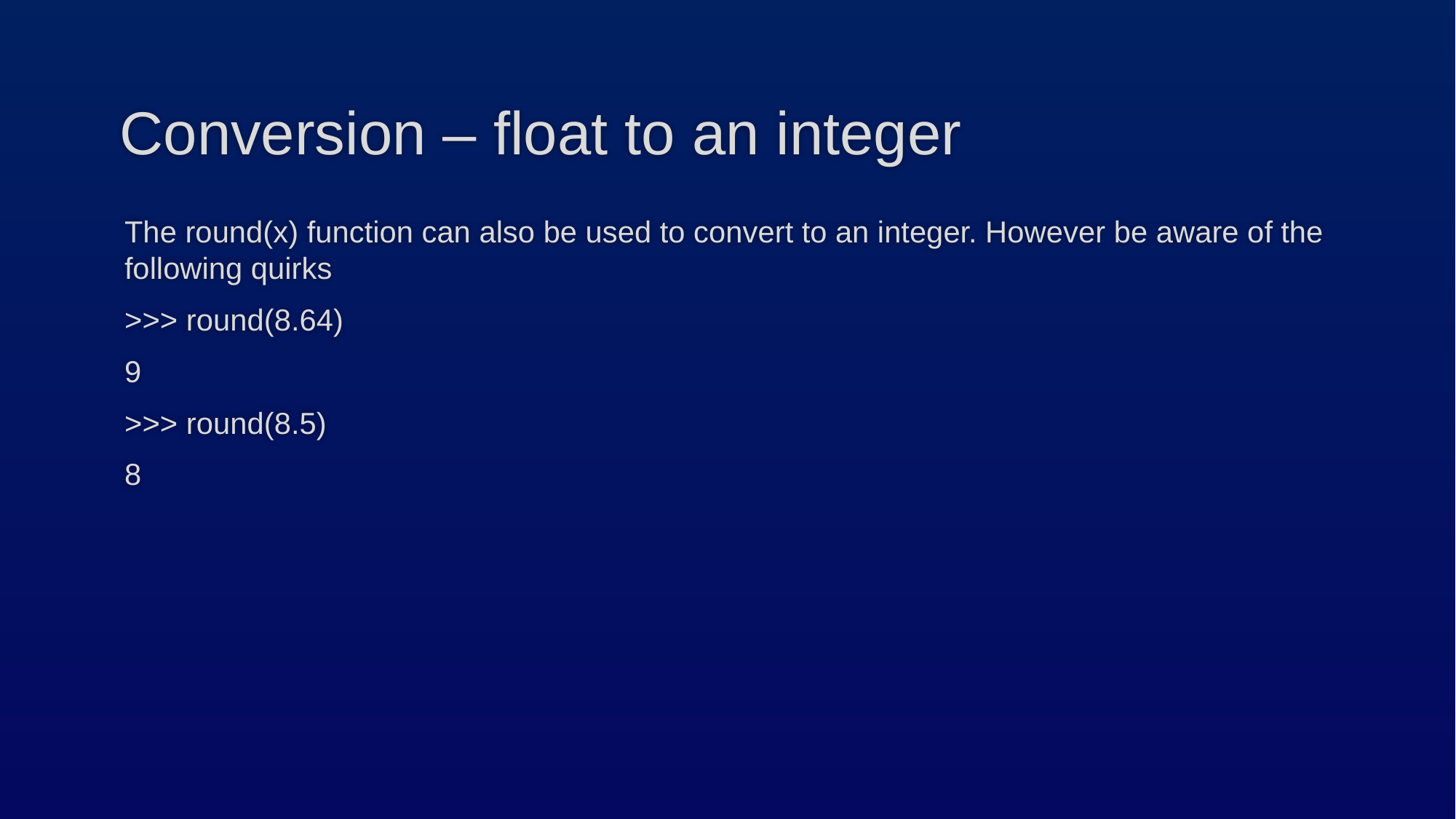

# Conversion – float to an integer
The round(x) function can also be used to convert to an integer. However be aware of the following quirks
>>> round(8.64)
9
>>> round(8.5)
8